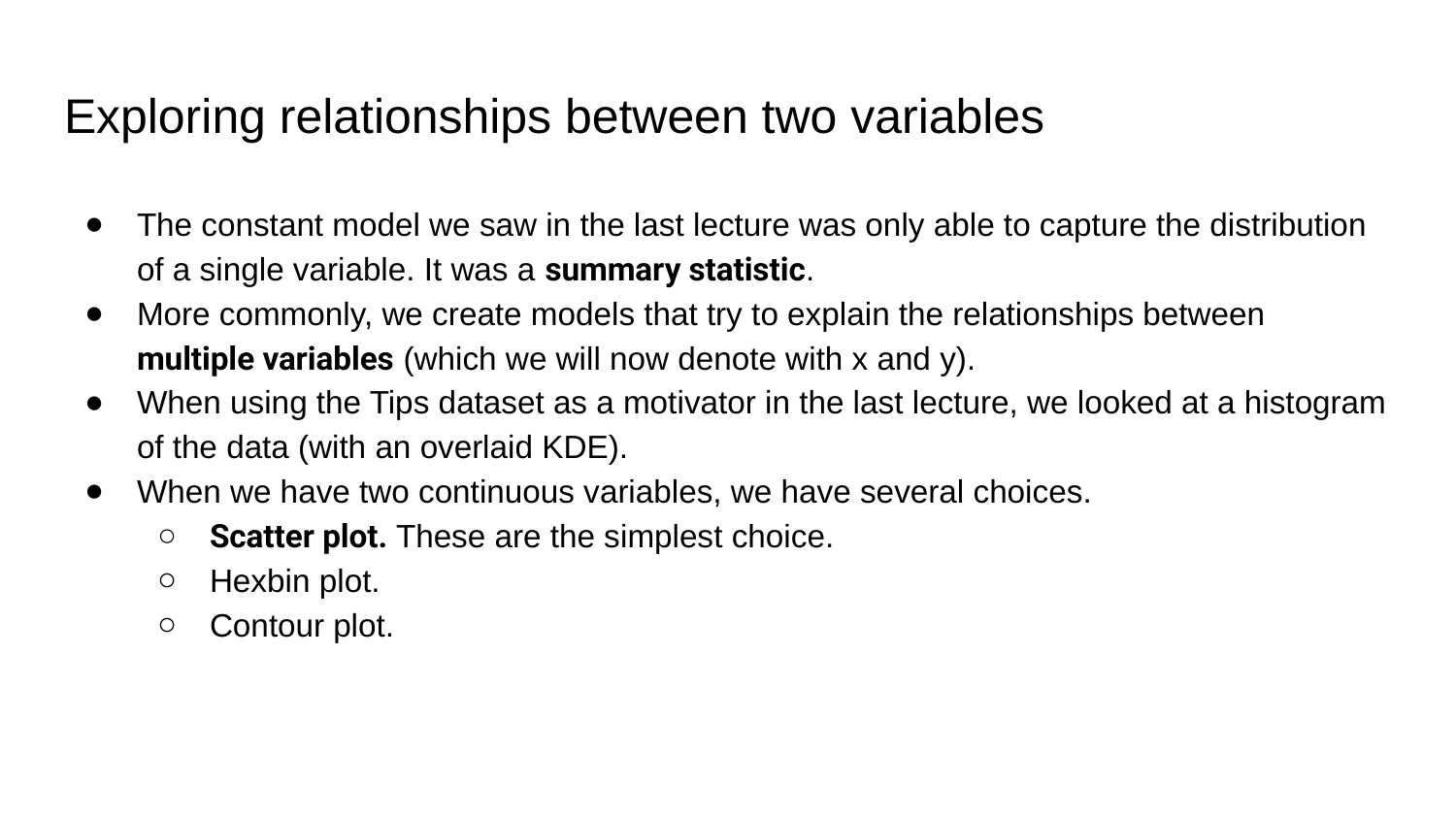

# Exploring relationships between two variables
The constant model we saw in the last lecture was only able to capture the distribution of a single variable. It was a summary statistic.
More commonly, we create models that try to explain the relationships between multiple variables (which we will now denote with x and y).
When using the Tips dataset as a motivator in the last lecture, we looked at a histogram of the data (with an overlaid KDE).
When we have two continuous variables, we have several choices.
Scatter plot. These are the simplest choice.
Hexbin plot.
Contour plot.